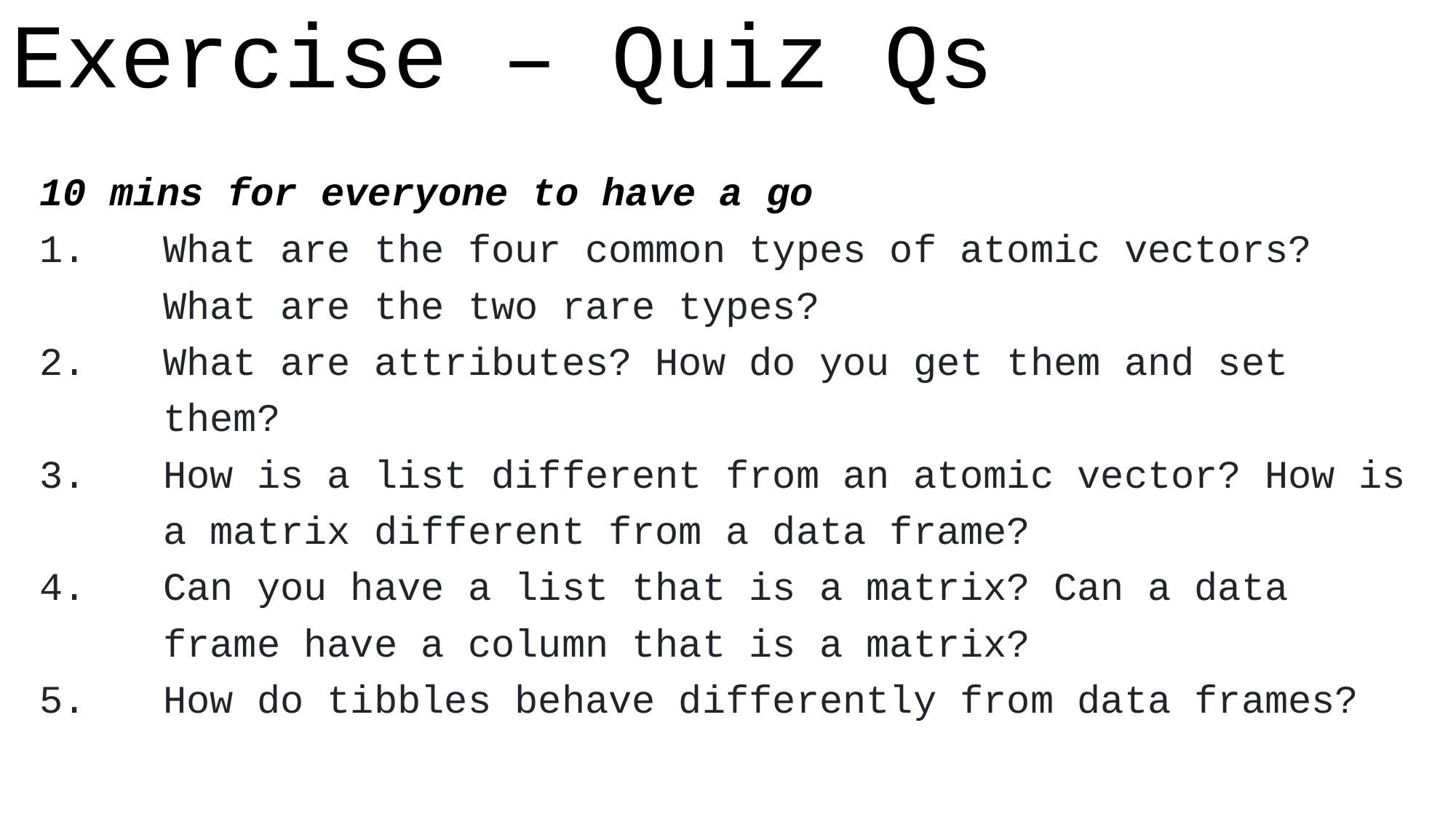

Exercise – Quiz Qs
10 mins for everyone to have a go
What are the four common types of atomic vectors? What are the two rare types?
What are attributes? How do you get them and set them?
How is a list different from an atomic vector? How is a matrix different from a data frame?
Can you have a list that is a matrix? Can a data frame have a column that is a matrix?
How do tibbles behave differently from data frames?